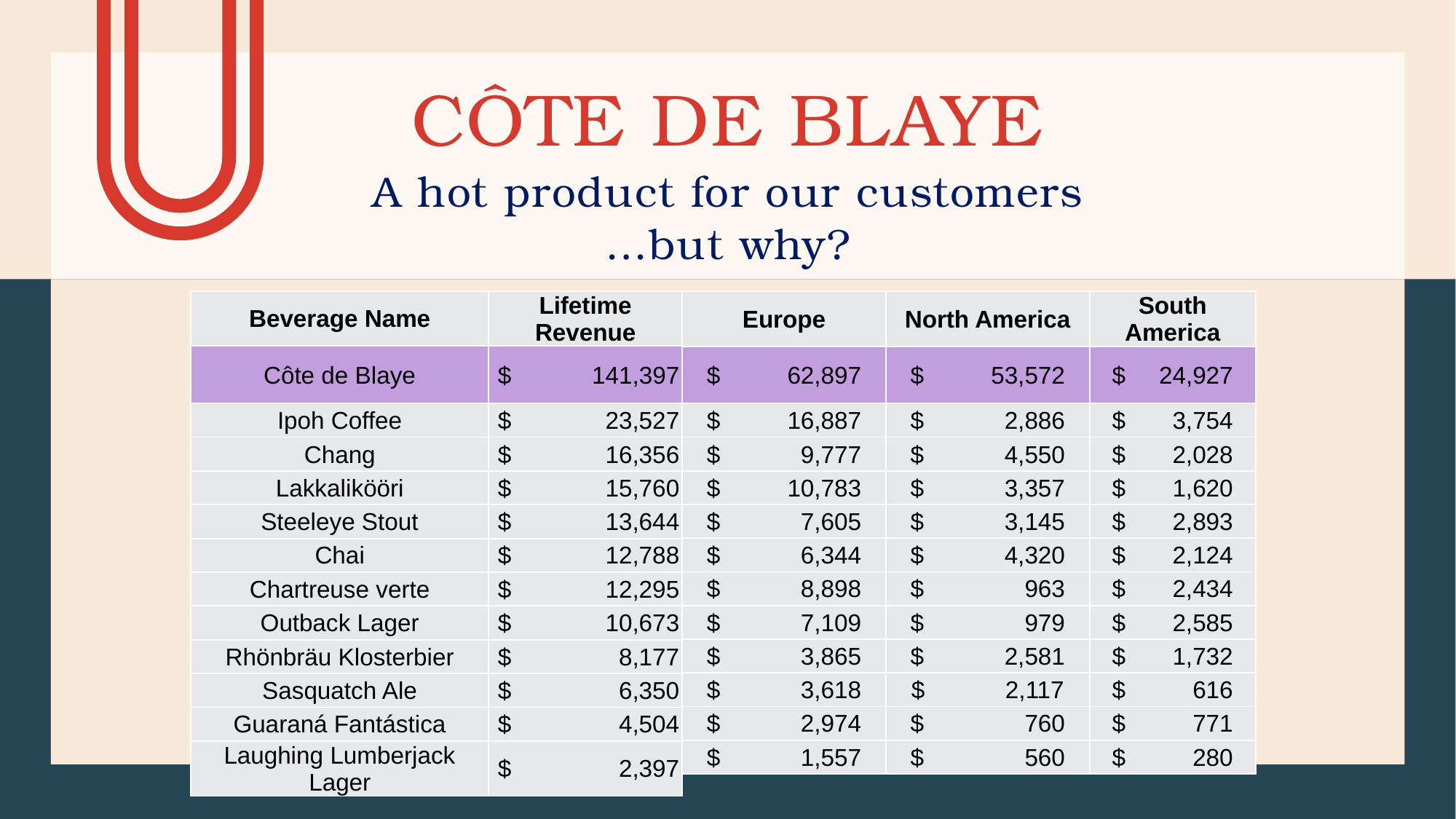

# Côte de Blaye
A hot product for our customers
…but why?
| Beverage Name | Lifetime Revenue |
| --- | --- |
| Côte de Blaye | $ 141,397 |
| Ipoh Coffee | $ 23,527 |
| Chang | $ 16,356 |
| Lakkalikööri | $ 15,760 |
| Steeleye Stout | $ 13,644 |
| Chai | $ 12,788 |
| Chartreuse verte | $ 12,295 |
| Outback Lager | $ 10,673 |
| Rhönbräu Klosterbier | $ 8,177 |
| Sasquatch Ale | $ 6,350 |
| Guaraná Fantástica | $ 4,504 |
| Laughing Lumberjack Lager | $ 2,397 |
| Europe | North America | South America |
| --- | --- | --- |
| $ 62,897 | $ 53,572 | $ 24,927 |
| $ 16,887 | $ 2,886 | $ 3,754 |
| $ 9,777 | $ 4,550 | $ 2,028 |
| $ 10,783 | $ 3,357 | $ 1,620 |
| $ 7,605 | $ 3,145 | $ 2,893 |
| $ 6,344 | $ 4,320 | $ 2,124 |
| $ 8,898 | $ 963 | $ 2,434 |
| $ 7,109 | $ 979 | $ 2,585 |
| $ 3,865 | $ 2,581 | $ 1,732 |
| $ 3,618 | $ 2,117 | $ 616 |
| $ 2,974 | $ 760 | $ 771 |
| $ 1,557 | $ 560 | $ 280 |